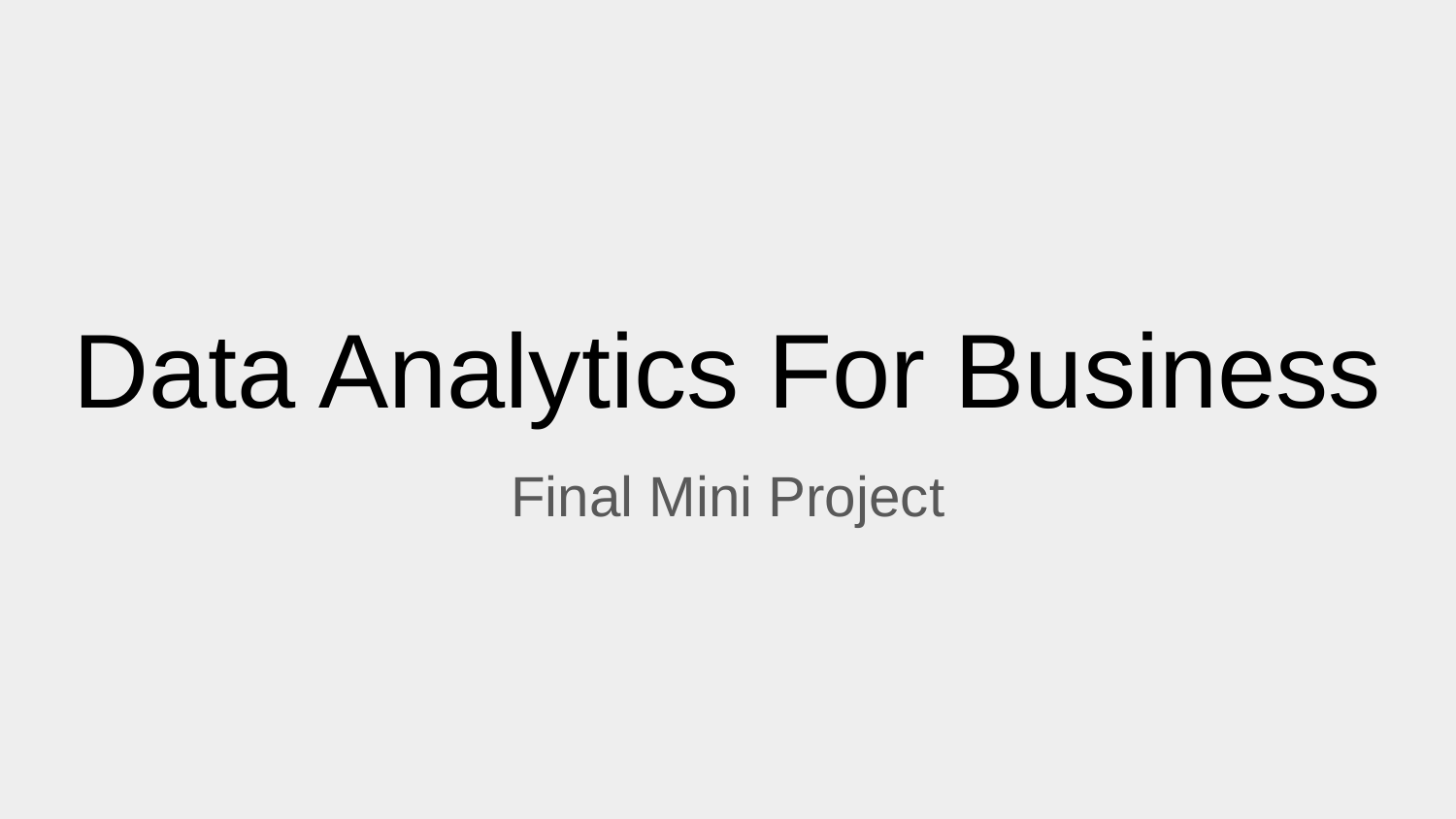

# Data Analytics For Business
Final Mini Project